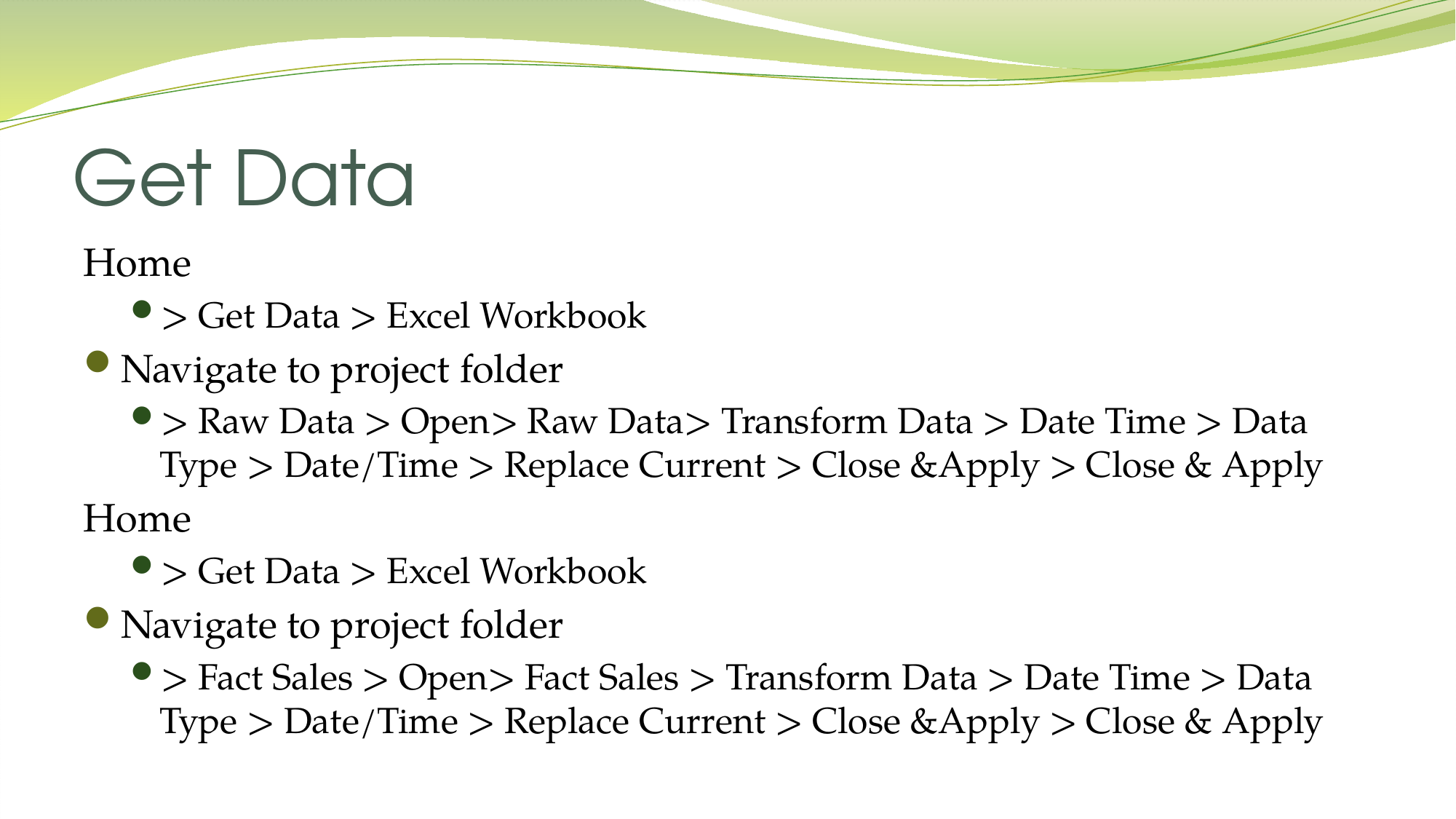

# Get Data
Home
> Get Data > Excel Workbook
Navigate to project folder
> Raw Data > Open> Raw Data> Transform Data > Date Time > Data Type > Date/Time > Replace Current > Close &Apply > Close & Apply
Home
> Get Data > Excel Workbook
Navigate to project folder
> Fact Sales > Open> Fact Sales > Transform Data > Date Time > Data Type > Date/Time > Replace Current > Close &Apply > Close & Apply